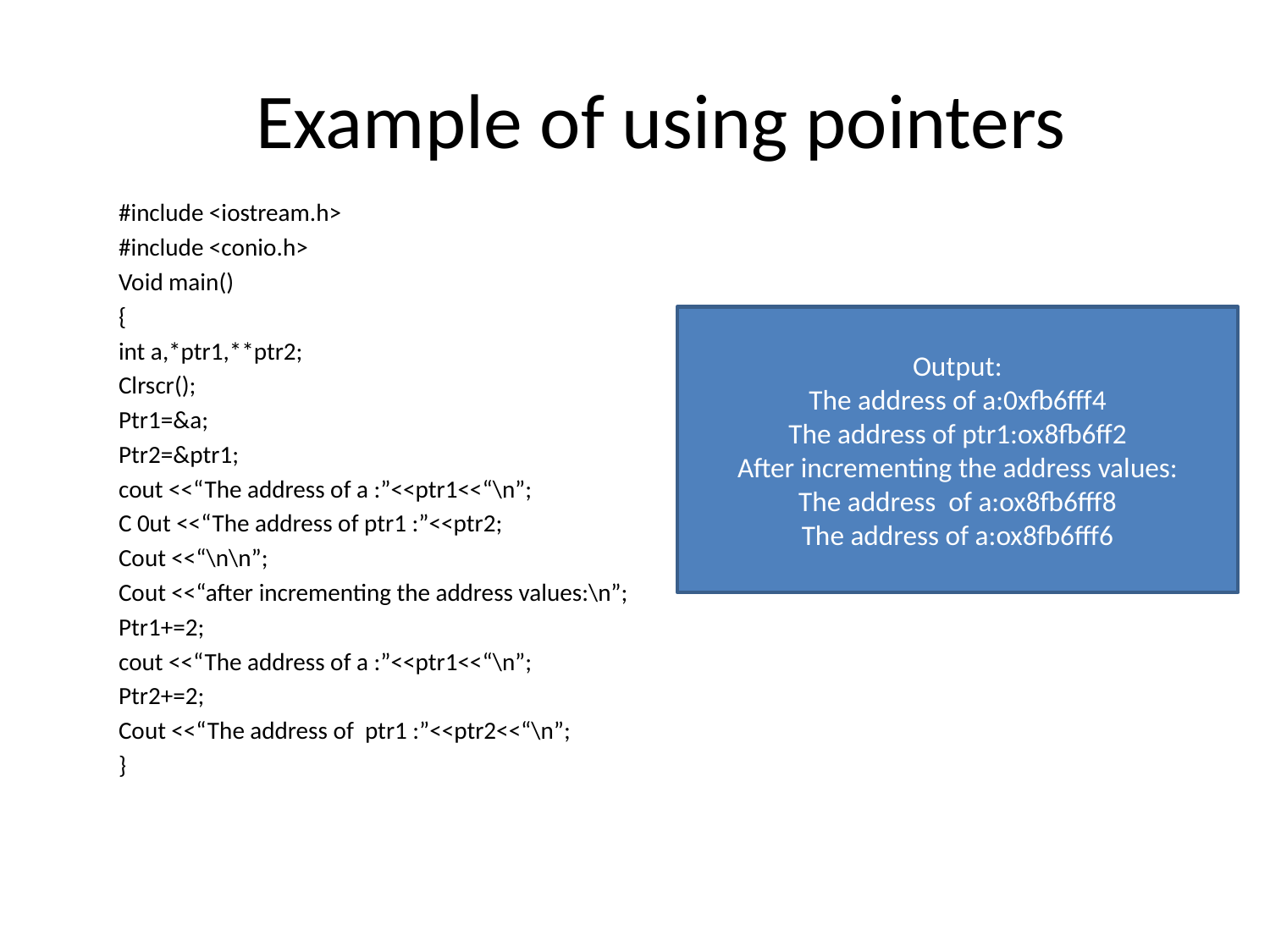

# Example of using pointers
#include <iostream.h>
#include <conio.h>
Void main()
{
int a,*ptr1,**ptr2;
Clrscr();
Ptr1=&a;
Ptr2=&ptr1;
cout <<“The address of a :”<<ptr1<<“\n”;
C 0ut <<“The address of ptr1 :”<<ptr2;
Cout <<“\n\n”;
Cout <<“after incrementing the address values:\n”;
Ptr1+=2;
cout <<“The address of a :”<<ptr1<<“\n”;
Ptr2+=2;
Cout <<“The address of  ptr1 :”<<ptr2<<“\n”;
}

Output:
The address of a:0xfb6fff4
The address of ptr1:ox8fb6ff2
After incrementing the address values:
The address  of a:ox8fb6fff8
The address of a:ox8fb6fff6